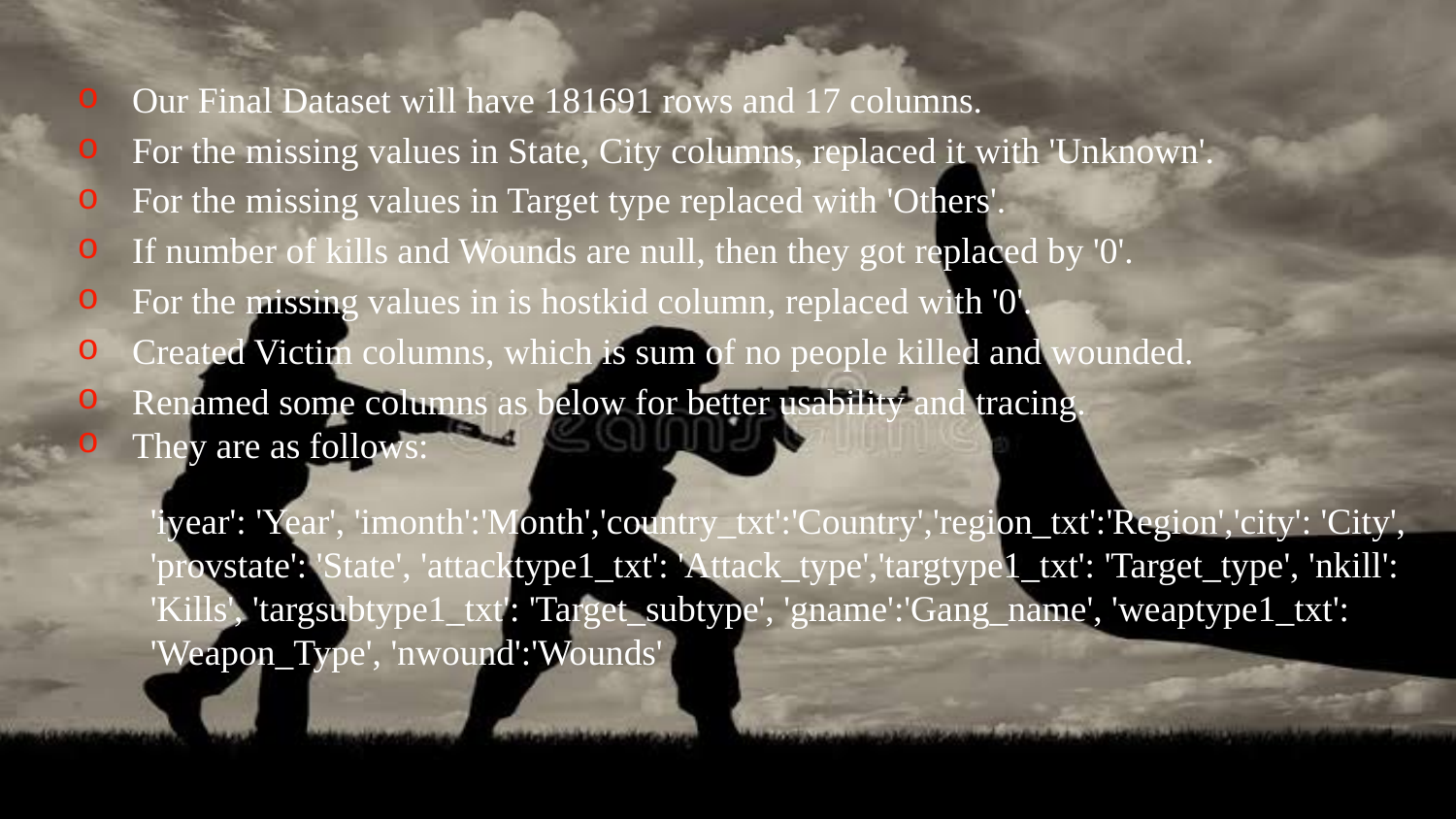

Our Final Dataset will have 181691 rows and 17 columns.
For the missing values in State, City columns, replaced it with 'Unknown'.
For the missing values in Target type replaced with 'Others'.
If number of kills and Wounds are null, then they got replaced by '0'.
For the missing values in is hostkid column, replaced with '0'.
Created Victim columns, which is sum of no people killed and wounded.
Renamed some columns as below for better usability and tracing.
They are as follows:
'iyear': 'Year', 'imonth':'Month','country_txt':'Country','region_txt':'Region','city': 'City', 'provstate': 'State', 'attacktype1_txt': 'Attack_type','targtype1_txt': 'Target_type', 'nkill': 'Kills', 'targsubtype1_txt': 'Target_subtype', 'gname':'Gang_name', 'weaptype1_txt': 'Weapon_Type', 'nwound':'Wounds'